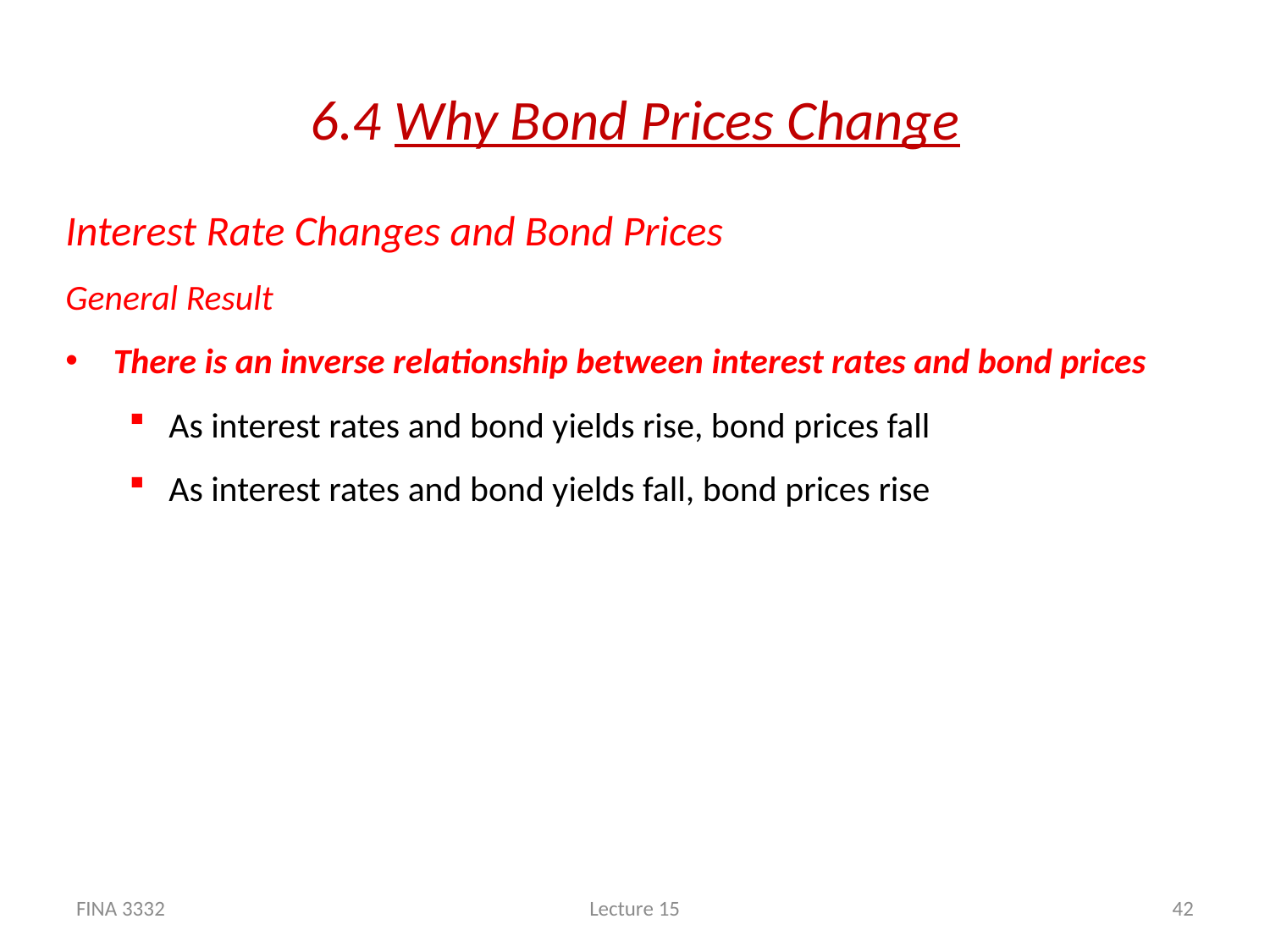

# 6.4 Why Bond Prices Change
Interest Rate Changes and Bond Prices
General Result
There is an inverse relationship between interest rates and bond prices
As interest rates and bond yields rise, bond prices fall
As interest rates and bond yields fall, bond prices rise

FINA 3332
Lecture 15
42